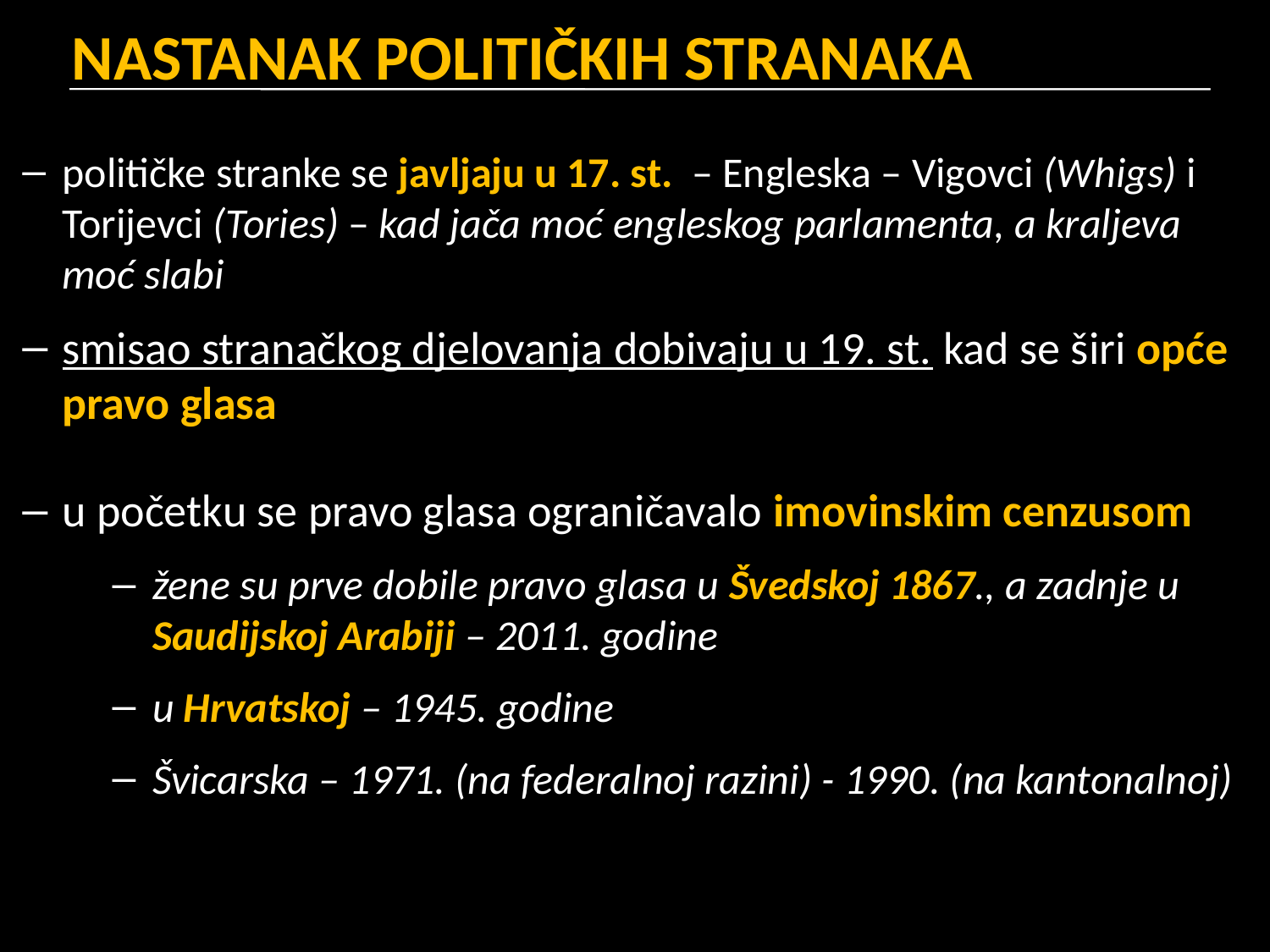

# NASTANAK POLITIČKIH STRANAKA
političke stranke se javljaju u 17. st.  – Engleska – Vigovci (Whigs) i Torijevci (Tories) – kad jača moć engleskog parlamenta, a kraljeva moć slabi
smisao stranačkog djelovanja dobivaju u 19. st. kad se širi opće pravo glasa
u početku se pravo glasa ograničavalo imovinskim cenzusom
žene su prve dobile pravo glasa u Švedskoj 1867., a zadnje u Saudijskoj Arabiji – 2011. godine
u Hrvatskoj – 1945. godine
Švicarska – 1971. (na federalnoj razini) - 1990. (na kantonalnoj)